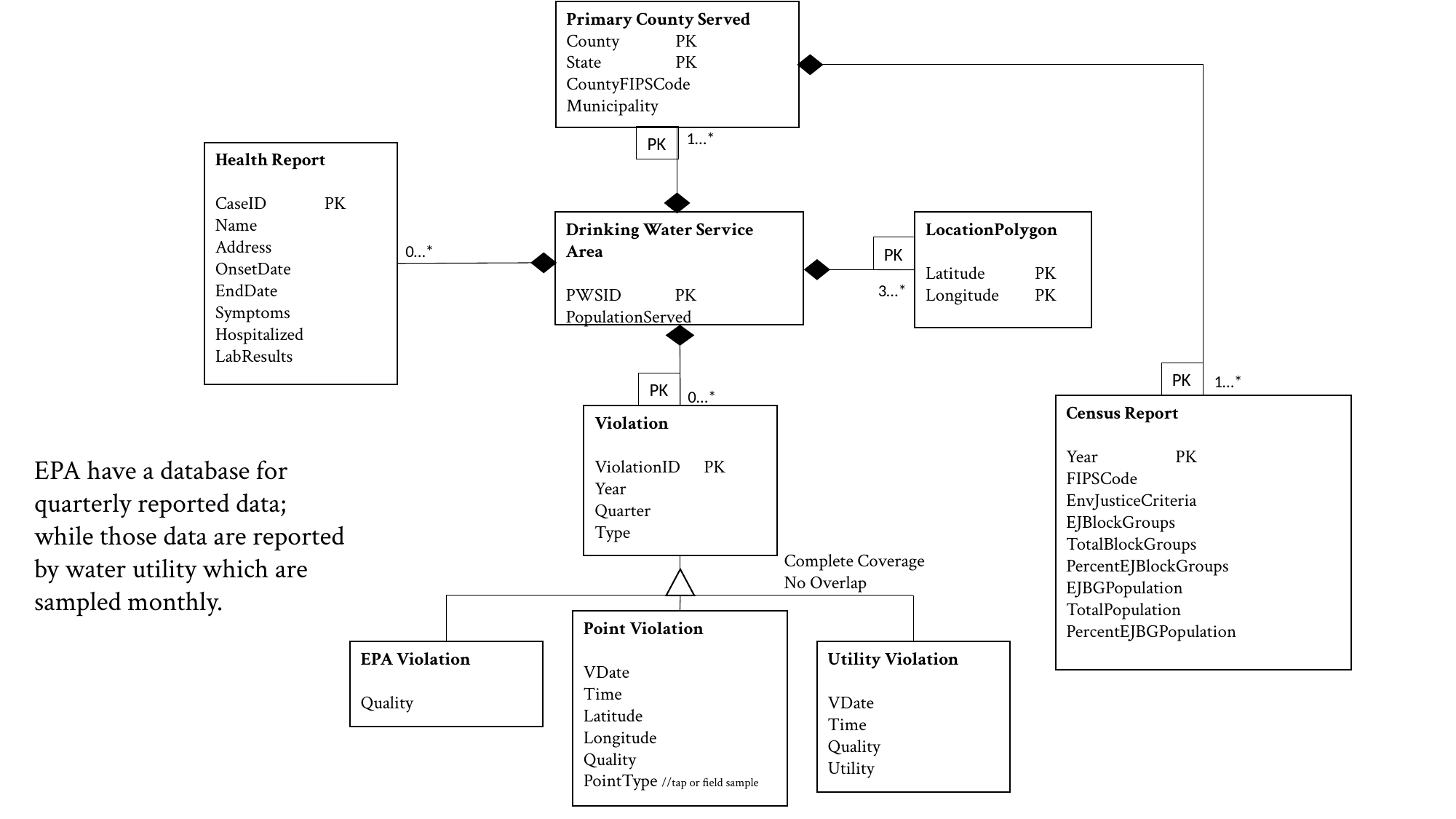

Primary County Served
County	PK
State	PK
CountyFIPSCode
Municipality

1…*
PK
Health Report

CaseID	PK
Name
Address
OnsetDate
EndDate
Symptoms
Hospitalized
LabResults

Drinking Water Service Area

PWSID 	PK
PopulationServed

LocationPolygon

Latitude	PK
Longitude 	PK
0…*
PK

3…*

PK
1…*
PK
0…*
Census Report

Year	PK
FIPSCode
EnvJusticeCriteria
EJBlockGroups
TotalBlockGroups
PercentEJBlockGroups
EJBGPopulation
TotalPopulation
PercentEJBGPopulation
Violation

ViolationID	PK
Year
Quarter
Type
EPA have a database for quarterly reported data; while those data are reported by water utility which are sampled monthly.
Complete Coverage
No Overlap

Point Violation

VDate
Time
Latitude
Longitude
Quality
PointType //tap or field sample

EPA Violation

Quality
Utility Violation

VDate
Time
Quality
Utility